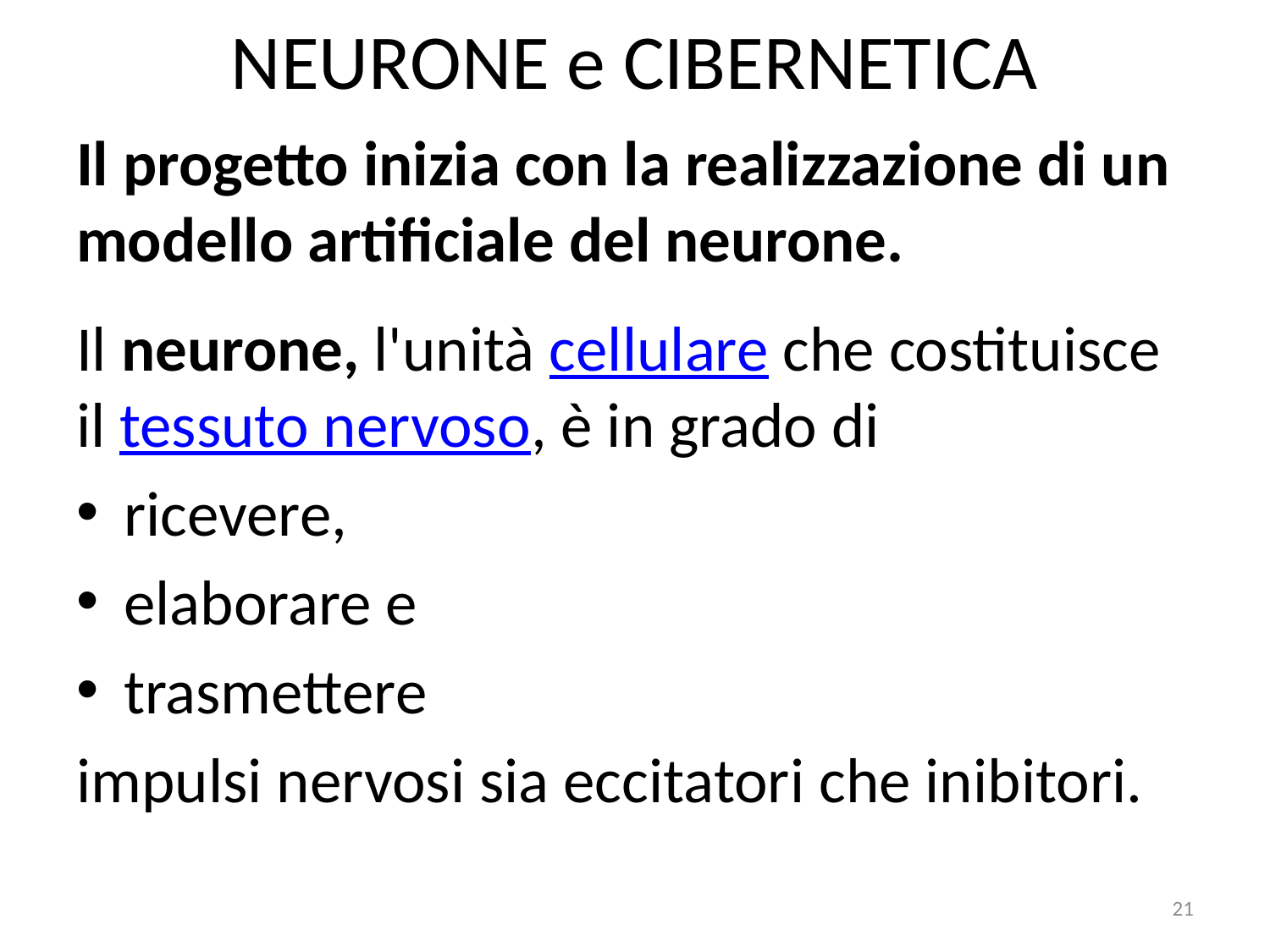

# NEURONE e CIBERNETICA
Il progetto inizia con la realizzazione di un modello artificiale del neurone.

Il neurone, l'unità cellulare che costituisce il tessuto nervoso, è in grado di
ricevere,
elaborare e
trasmettere
impulsi nervosi sia eccitatori che inibitori.

21